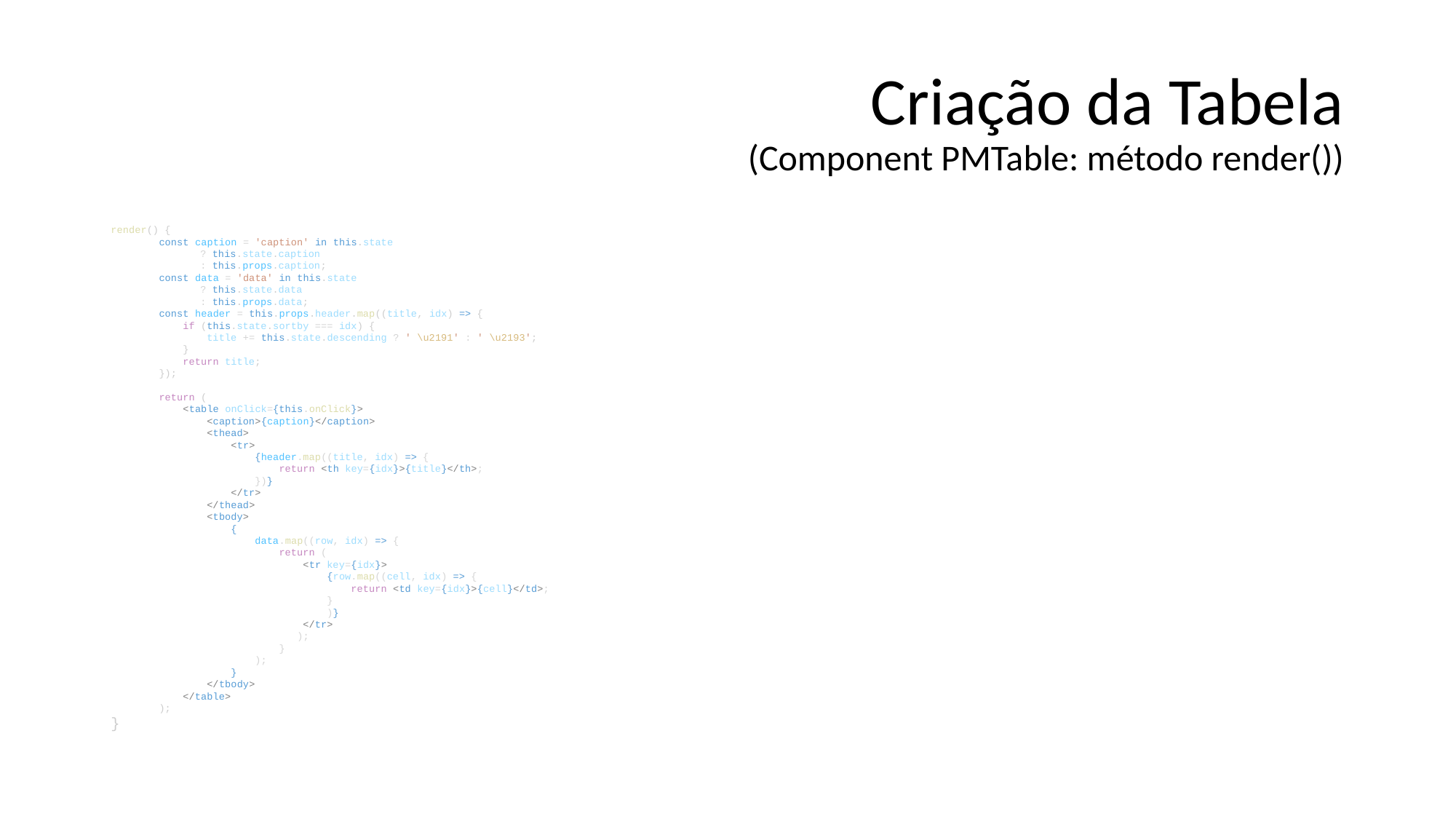

# Criação da Tabela (Component PMTable: método render())
render() {
        const caption = 'caption' in this.state
			? this.state.caption
			: this.props.caption;
        const data = 'data' in this.state
			? this.state.data
			: this.props.data;
        const header = this.props.header.map((title, idx) => {
            if (this.state.sortby === idx) {
                title += this.state.descending ? ' \u2191' : ' \u2193';
            }
            return title;
        });
        return (
            <table onClick={this.onClick}>
                <caption>{caption}</caption>
                <thead>
                    <tr>
                        {header.map((title, idx) => {
                            return <th key={idx}>{title}</th>;
                        })}
                    </tr>
                </thead>
                <tbody>
                    {
                        data.map((row, idx) => {
                            return (
                                <tr key={idx}>
                                    {row.map((cell, idx) => {
                                        return <td key={idx}>{cell}</td>;
                                    }
                                    )}
                                </tr>
                               );
                            }
                        );
                    }
                </tbody>
            </table>
        );
}